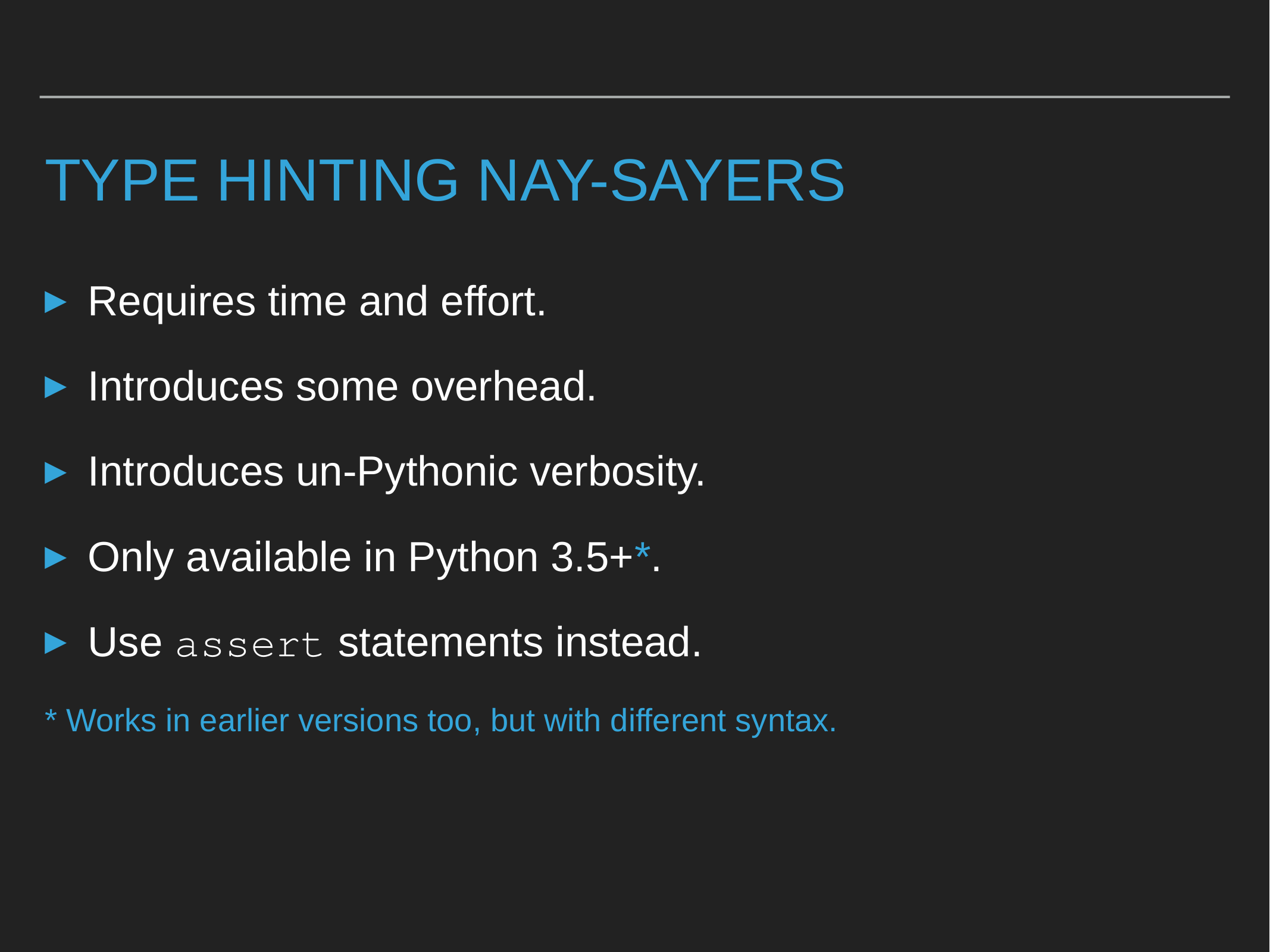

24
# Type hinting nay-sayers
Requires time and effort.
Introduces some overhead.
Introduces un-Pythonic verbosity.
Only available in Python 3.5+*.
Use assert statements instead.
* Works in earlier versions too, but with different syntax.